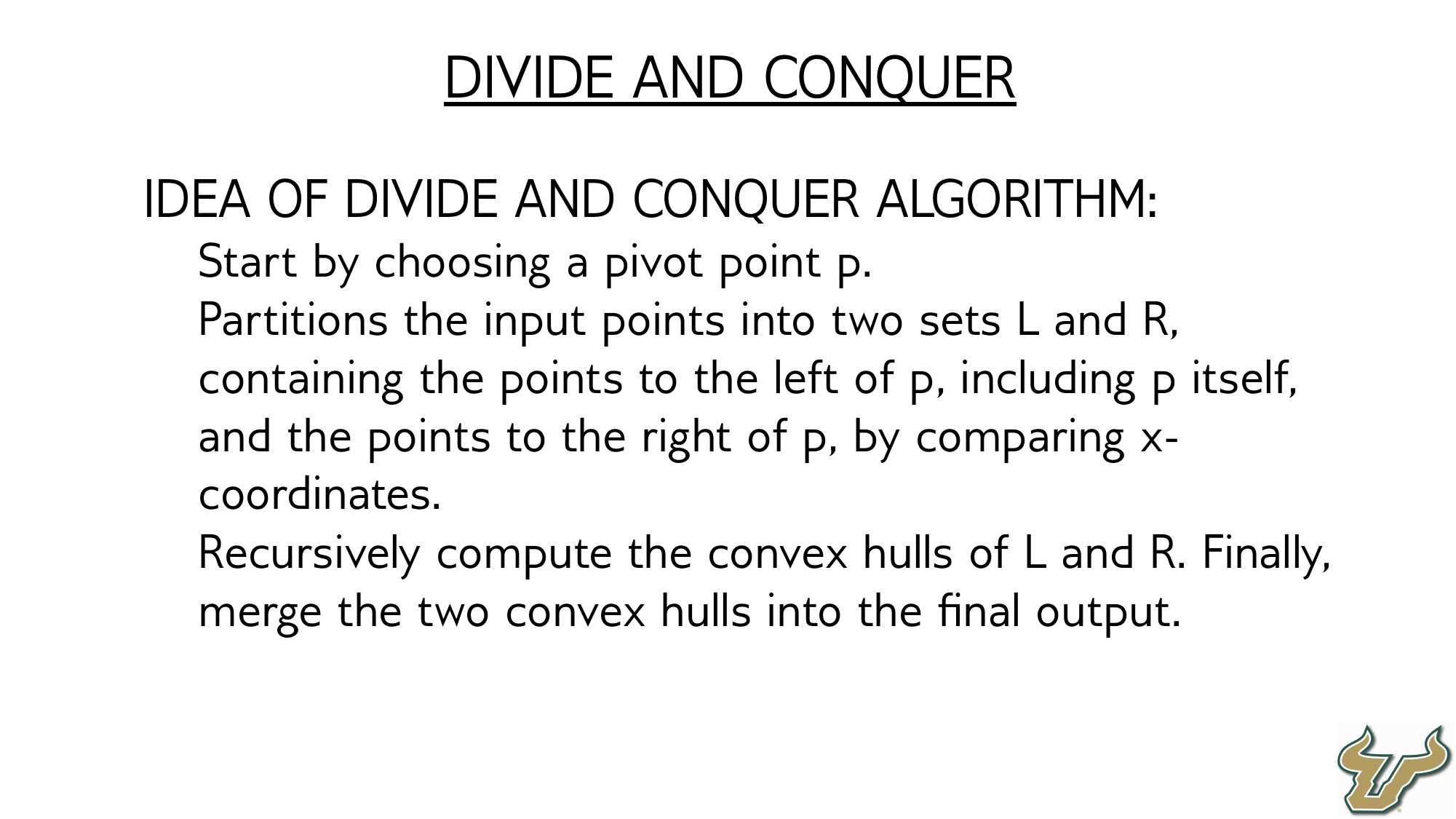

Divide and Conquer
Idea of Divide and Conquer algorithm:
Start by choosing a pivot point p.
Partitions the input points into two sets L and R, containing the points to the left of p, including p itself, and the points to the right of p, by comparing x-coordinates.
Recursively compute the convex hulls of L and R. Finally, merge the two convex hulls into the final output.